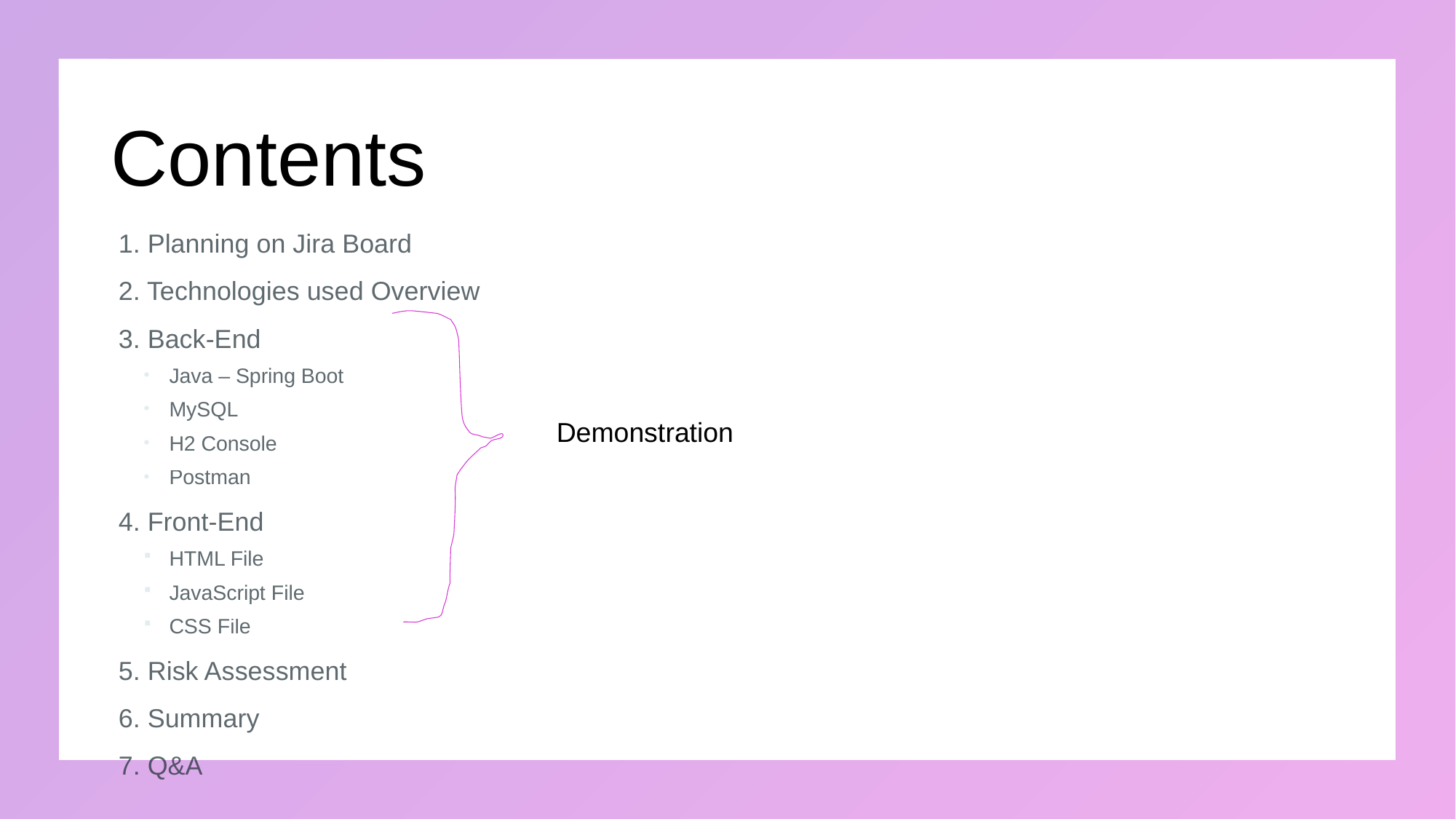

# Contents
1. Planning on Jira Board
2. Technologies used Overview
3. Back-End
Java – Spring Boot
MySQL
H2 Console
Postman
4. Front-End
HTML File
JavaScript File
CSS File
5. Risk Assessment
6. Summary
7. Q&A

Demonstration